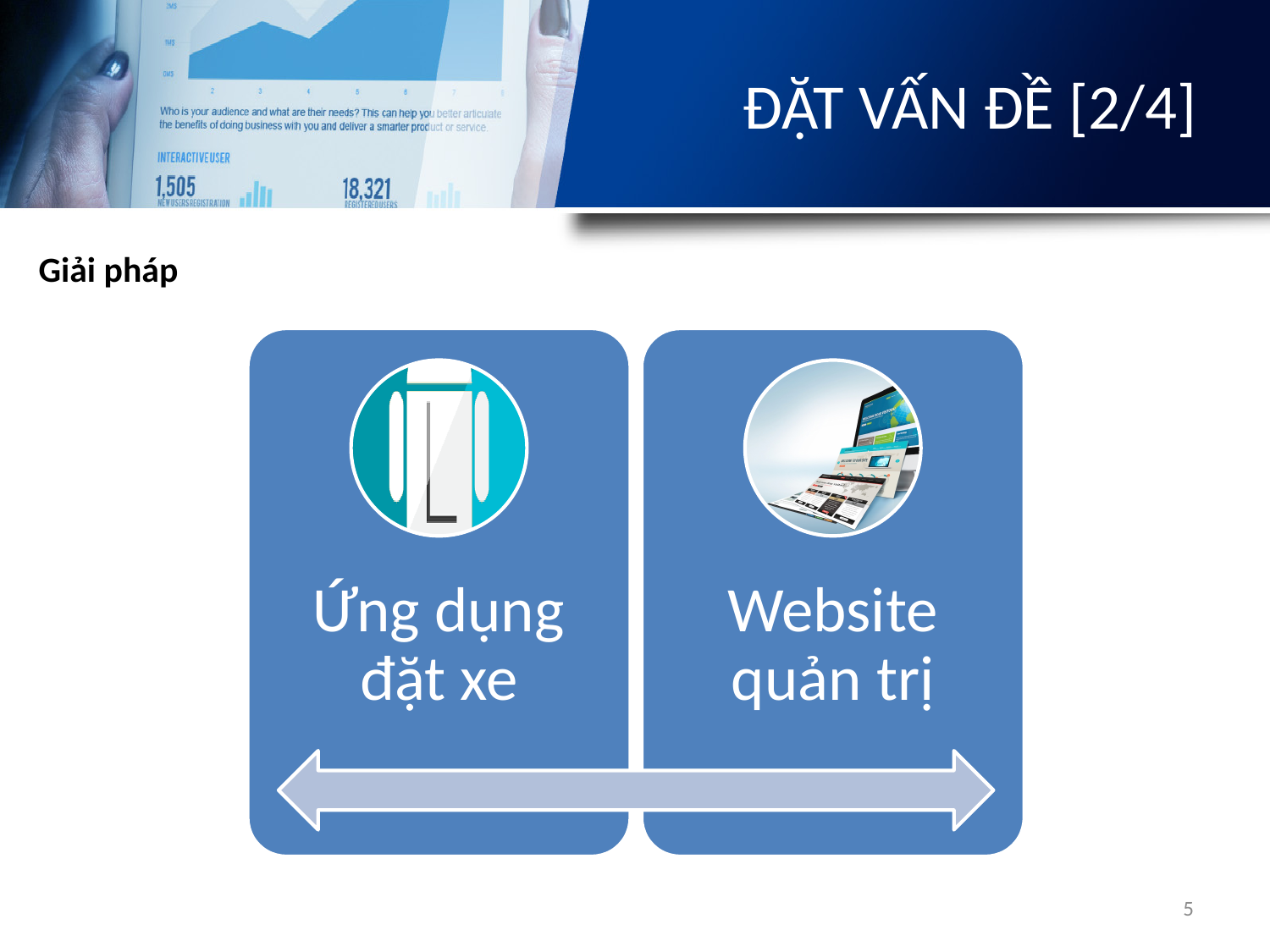

# ĐẶT VẤN ĐỀ [2/4]
Giải pháp
Ứng dụng đặt xe
Website quản trị
5